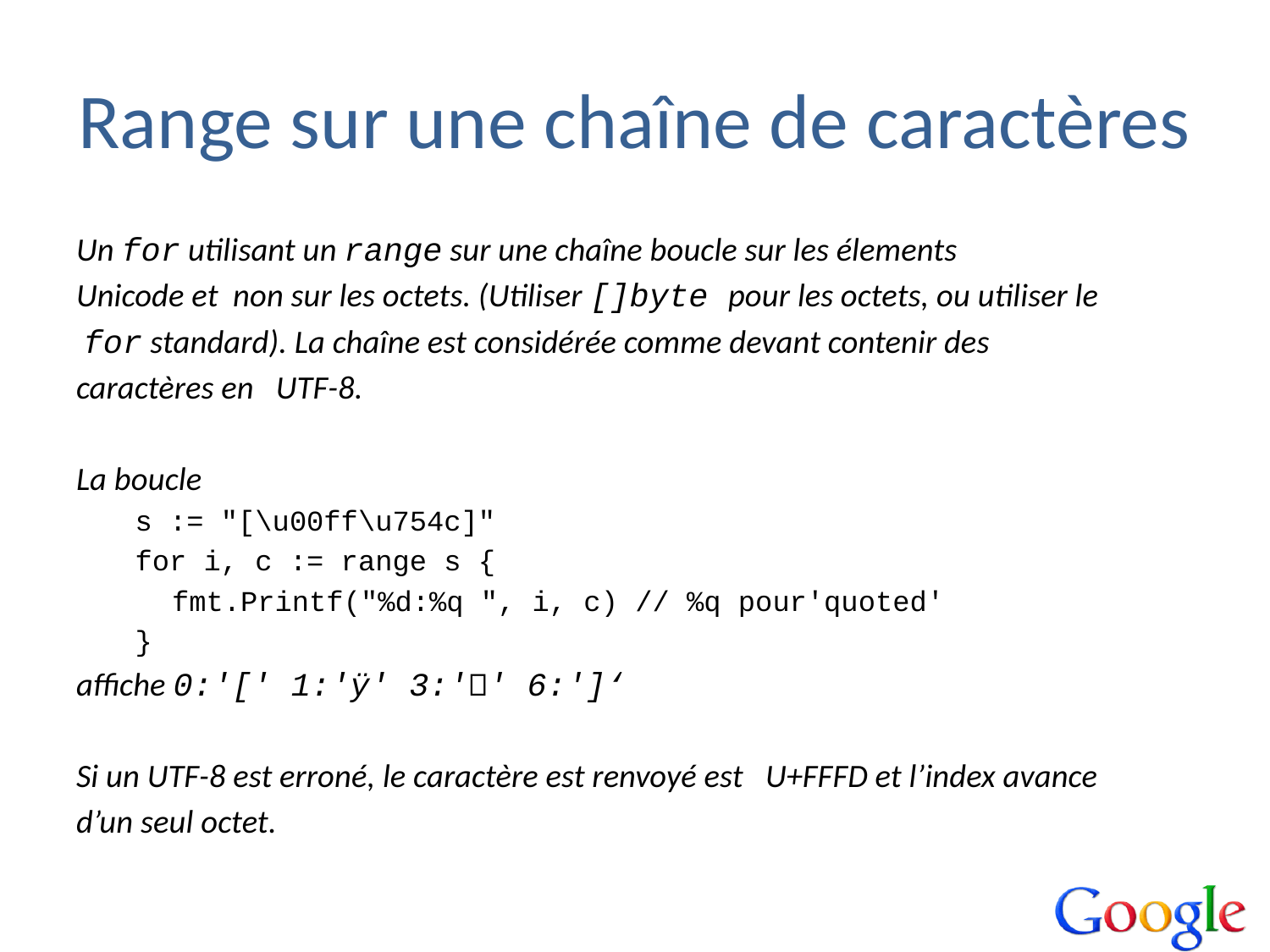

# Range sur une chaîne de caractères
Un for utilisant un range sur une chaîne boucle sur les élements
Unicode et  non sur les octets. (Utiliser []byte pour les octets, ou utiliser le
 for standard). La chaîne est considérée comme devant contenir des
caractères en   UTF-8.

La boucle
s := "[\u00ff\u754c]"
for i, c := range s {
	fmt.Printf("%d:%q ", i, c) // %q pour'quoted'
}
affiche 0:'[' 1:'ÿ' 3:'􀖄' 6:']‘

Si un UTF-8 est erroné, le caractère est renvoyé est   U+FFFD et l’index avance
d’un seul octet.